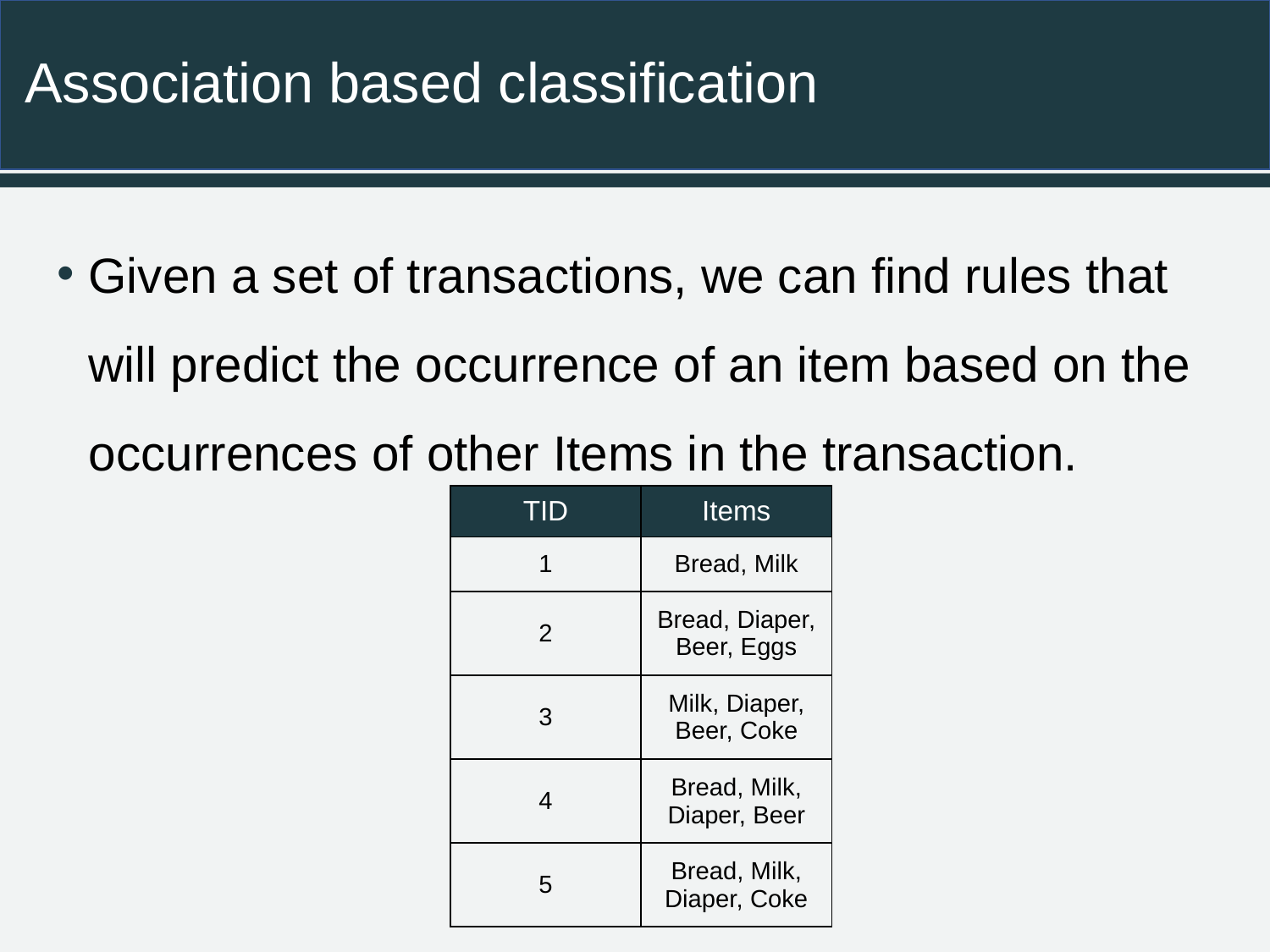

# Association based classification
Given a set of transactions, we can find rules that will predict the occurrence of an item based on the occurrences of other Items in the transaction.
| TID | Items |
| --- | --- |
| 1 | Bread, Milk |
| 2 | Bread, Diaper, Beer, Eggs |
| 3 | Milk, Diaper, Beer, Coke |
| 4 | Bread, Milk, Diaper, Beer |
| 5 | Bread, Milk, Diaper, Coke |